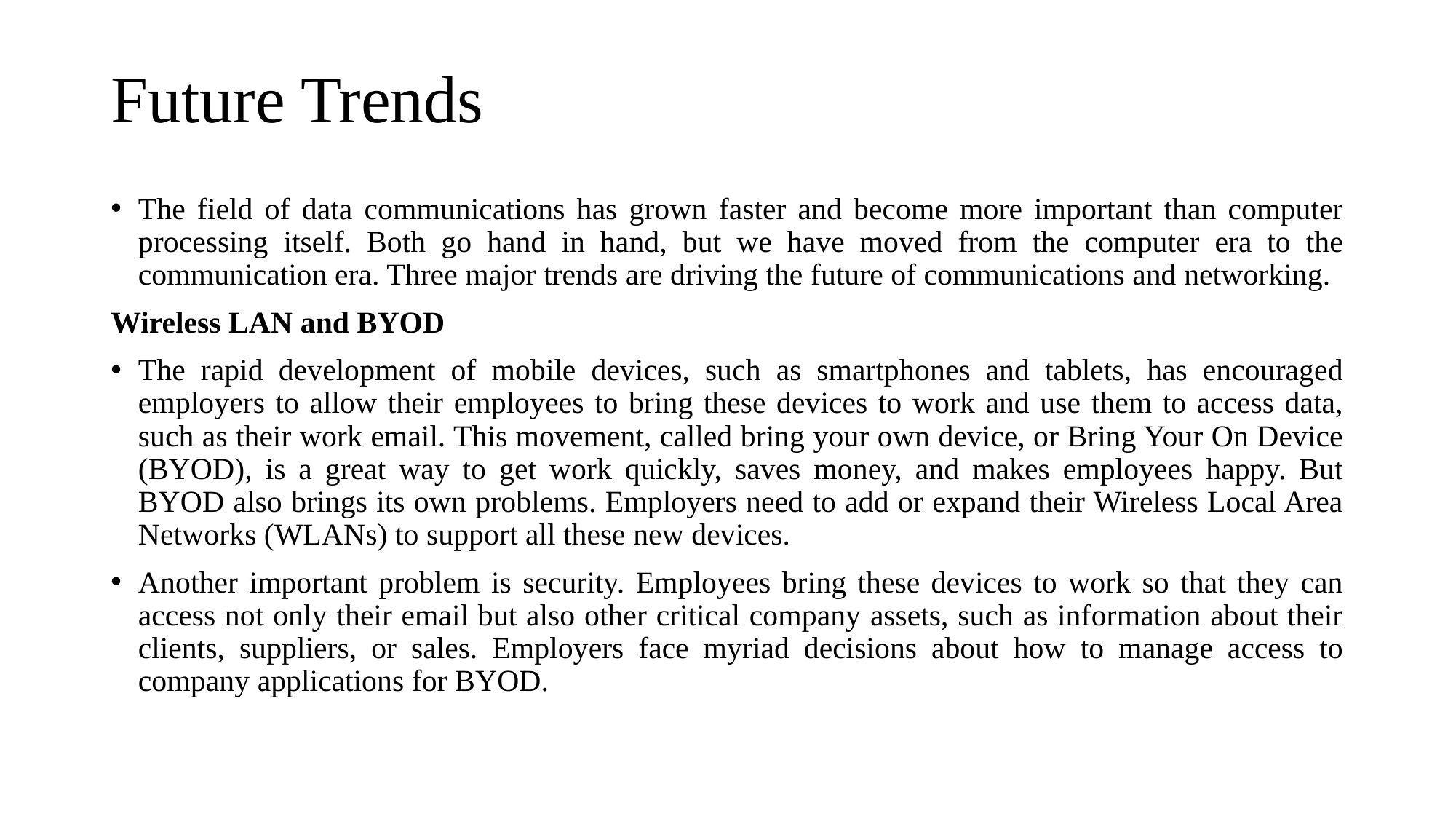

# Future Trends
The field of data communications has grown faster and become more important than computer processing itself. Both go hand in hand, but we have moved from the computer era to the communication era. Three major trends are driving the future of communications and networking.
Wireless LAN and BYOD
The rapid development of mobile devices, such as smartphones and tablets, has encouraged employers to allow their employees to bring these devices to work and use them to access data, such as their work email. This movement, called bring your own device, or Bring Your On Device (BYOD), is a great way to get work quickly, saves money, and makes employees happy. But BYOD also brings its own problems. Employers need to add or expand their Wireless Local Area Networks (WLANs) to support all these new devices.
Another important problem is security. Employees bring these devices to work so that they can access not only their email but also other critical company assets, such as information about their clients, suppliers, or sales. Employers face myriad decisions about how to manage access to company applications for BYOD.